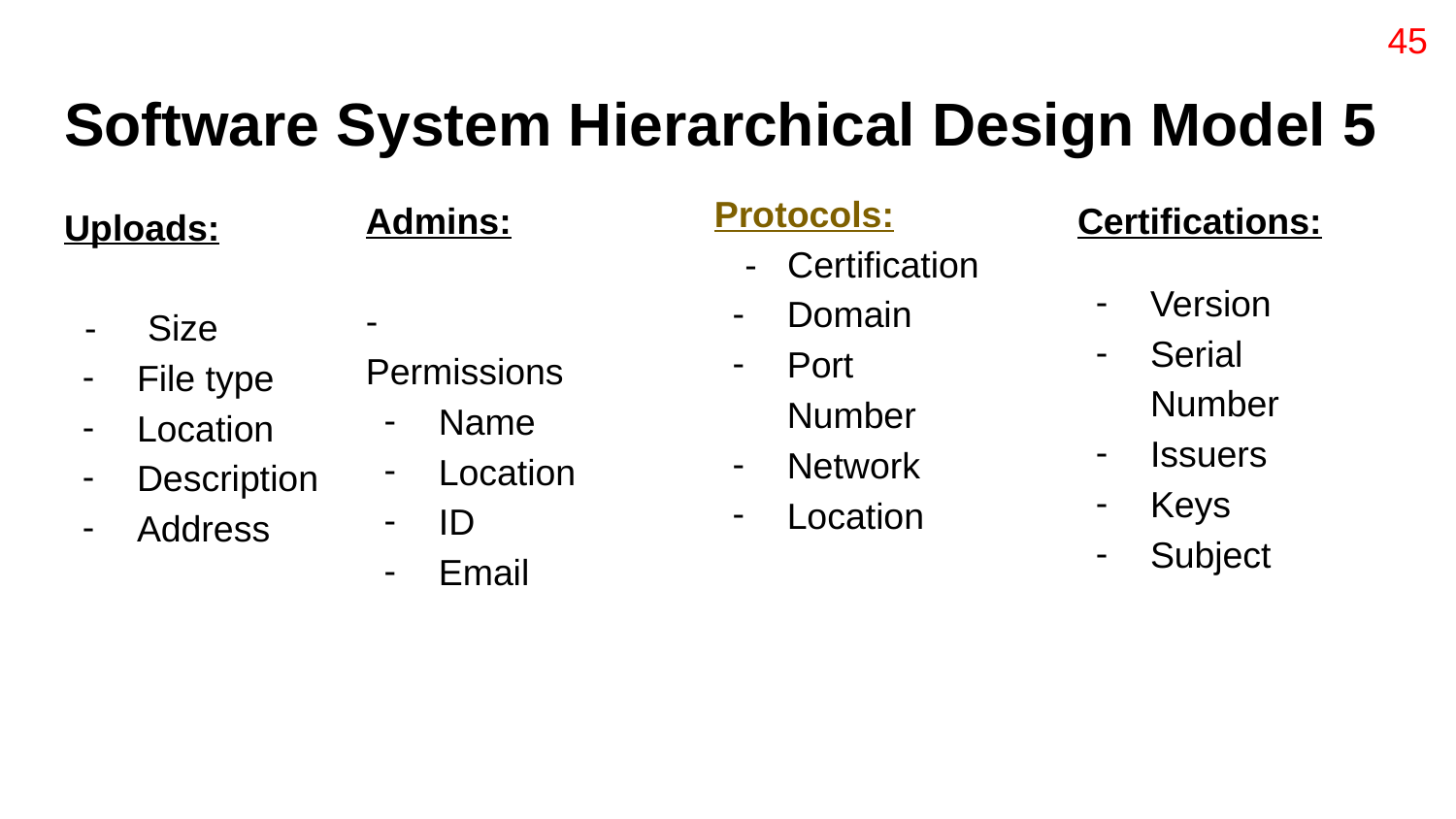

45
# Software System Hierarchical Design Model 5
Protocols:
   -   Certification
Domain
Port Number
Network
Location
Admins:
-         Permissions
Name
Location
ID
Email
Certifications:
Version
Serial Number
Issuers
Keys
Subject
Uploads:
  -     Size
File type
Location
Description
Address